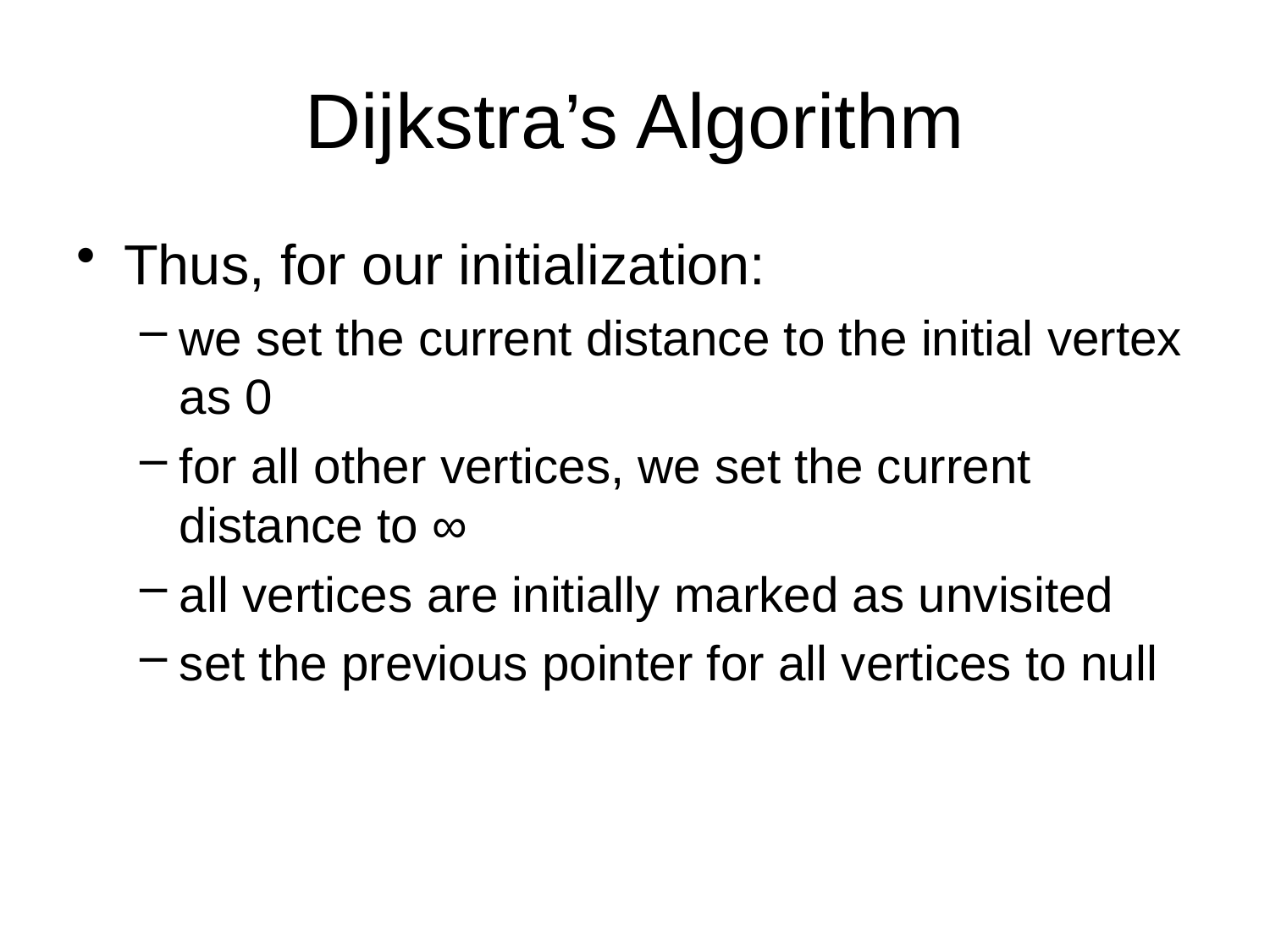

# Dijkstra’s Algorithm
Thus, for our initialization:
we set the current distance to the initial vertex as 0
for all other vertices, we set the current distance to ∞
all vertices are initially marked as unvisited
set the previous pointer for all vertices to null